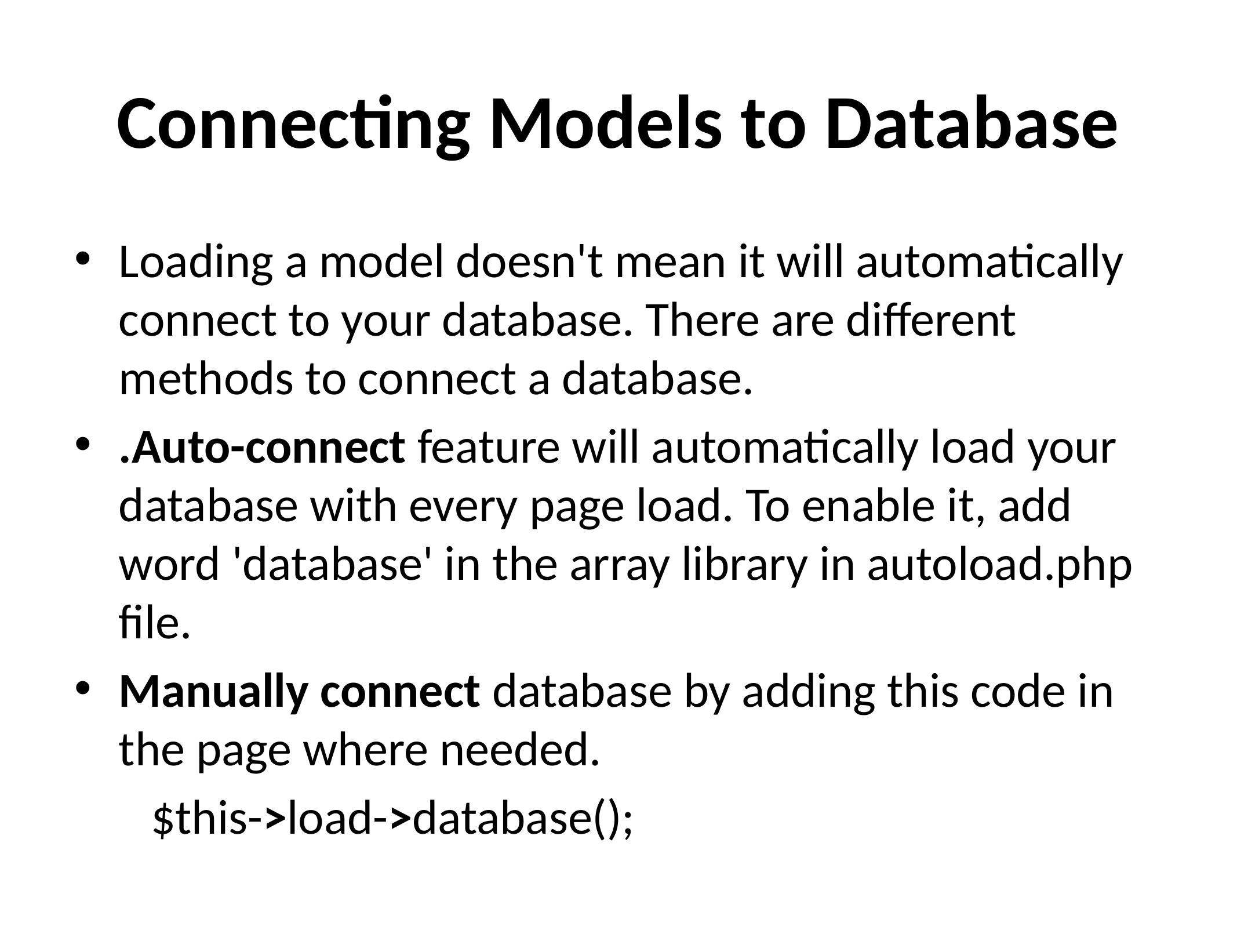

# Connecting Models to Database
Loading a model doesn't mean it will automatically connect to your database. There are different methods to connect a database.
.Auto-connect feature will automatically load your database with every page load. To enable it, add word 'database' in the array library in autoload.php file.
Manually connect database by adding this code in the page where needed.
		$this->load->database();